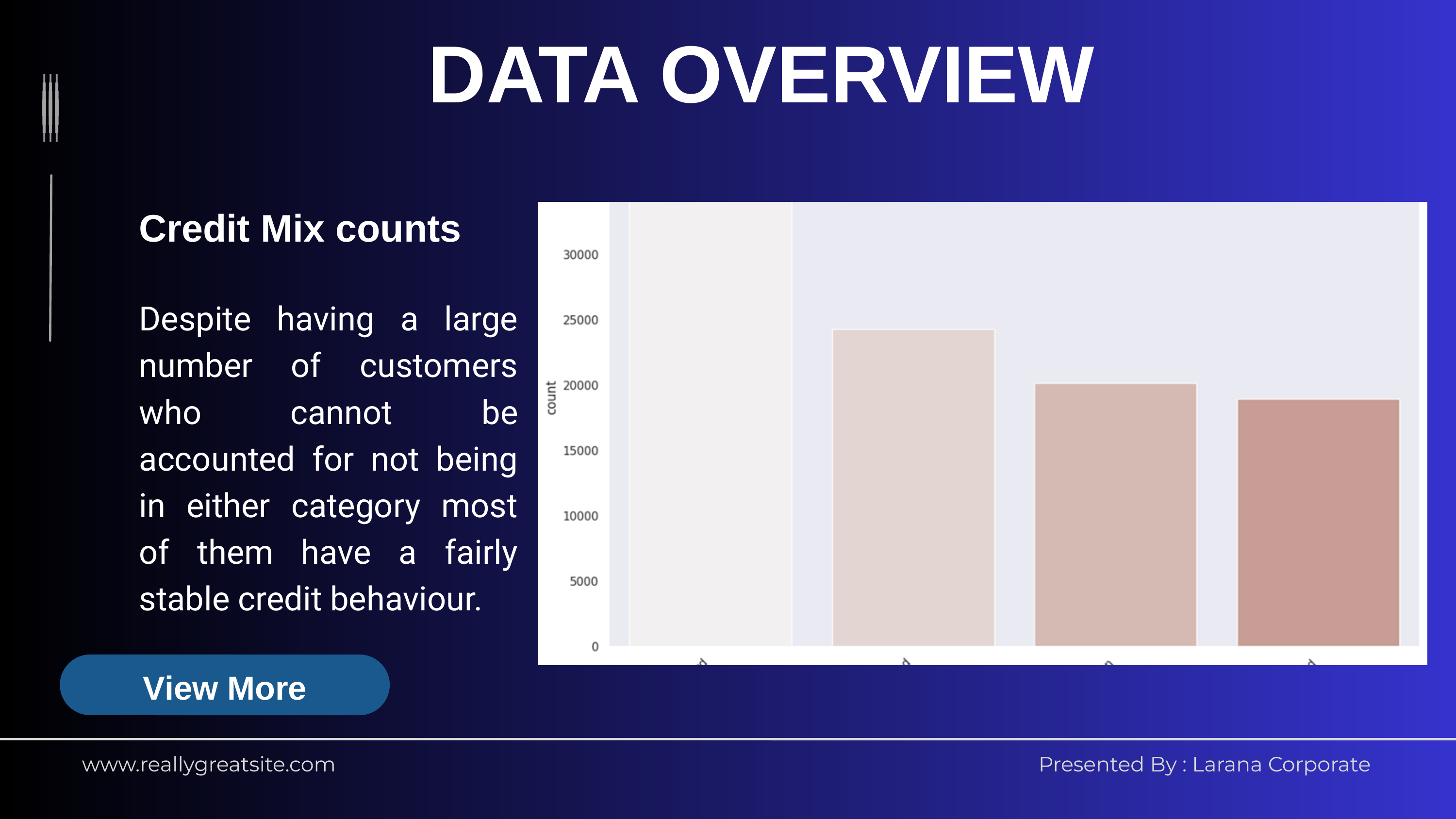

DATA OVERVIEW

Credit Mix counts

Despite having a large number of customers who cannot be accounted for not being in either category most of them have a fairly stable credit behaviour.

View More

www.reallygreatsite.com
Presented By : Larana Corporate